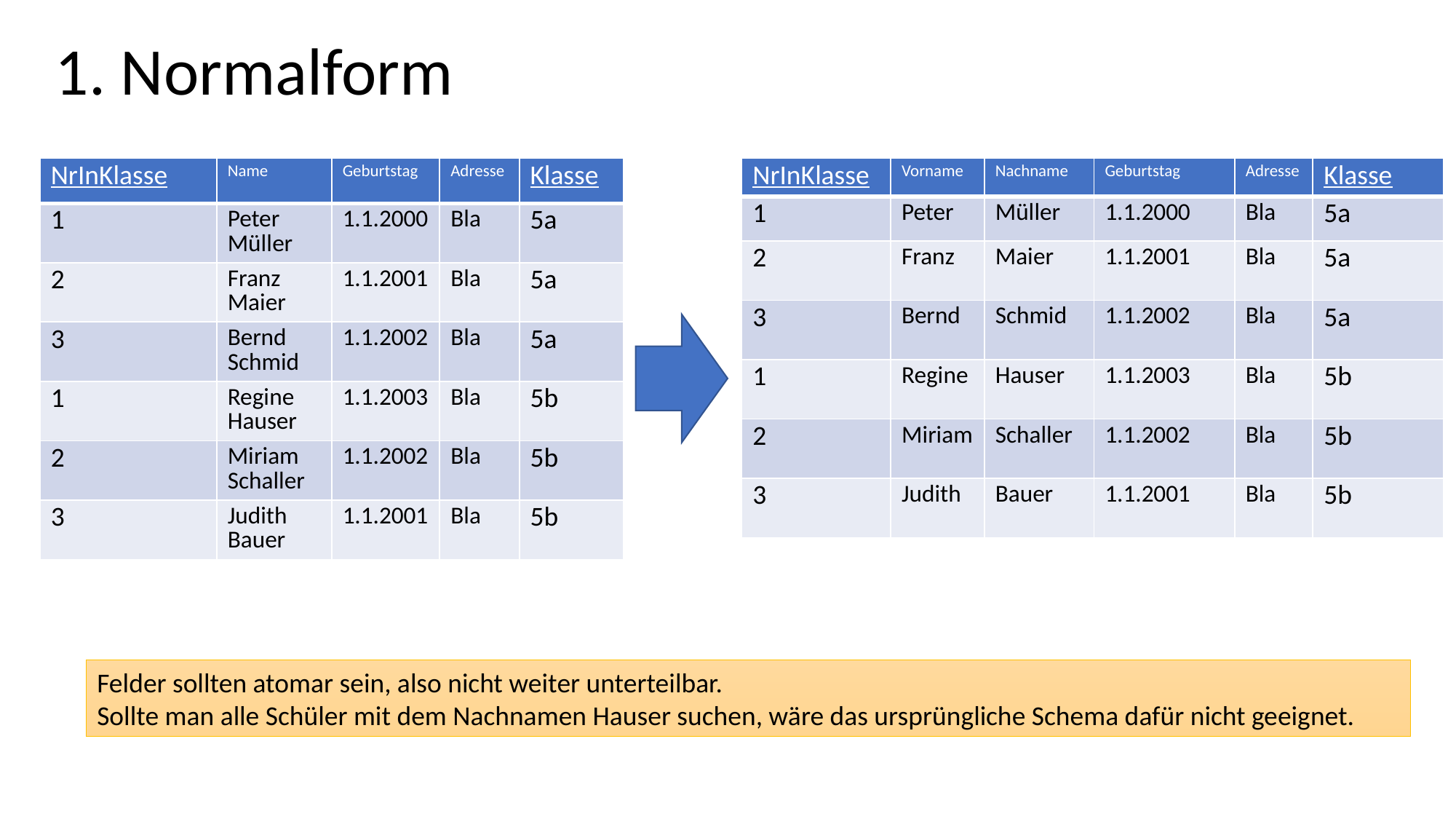

# 1. Normalform
| NrInKlasse | Name | Geburtstag | Adresse | Klasse |
| --- | --- | --- | --- | --- |
| 1 | Peter Müller | 1.1.2000 | Bla | 5a |
| 2 | Franz Maier | 1.1.2001 | Bla | 5a |
| 3 | Bernd Schmid | 1.1.2002 | Bla | 5a |
| 1 | Regine Hauser | 1.1.2003 | Bla | 5b |
| 2 | Miriam Schaller | 1.1.2002 | Bla | 5b |
| 3 | Judith Bauer | 1.1.2001 | Bla | 5b |
| NrInKlasse | Vorname | Nachname | Geburtstag | Adresse | Klasse |
| --- | --- | --- | --- | --- | --- |
| 1 | Peter | Müller | 1.1.2000 | Bla | 5a |
| 2 | Franz | Maier | 1.1.2001 | Bla | 5a |
| 3 | Bernd | Schmid | 1.1.2002 | Bla | 5a |
| 1 | Regine | Hauser | 1.1.2003 | Bla | 5b |
| 2 | Miriam | Schaller | 1.1.2002 | Bla | 5b |
| 3 | Judith | Bauer | 1.1.2001 | Bla | 5b |

Felder sollten atomar sein, also nicht weiter unterteilbar.
Sollte man alle Schüler mit dem Nachnamen Hauser suchen, wäre das ursprüngliche Schema dafür nicht geeignet.